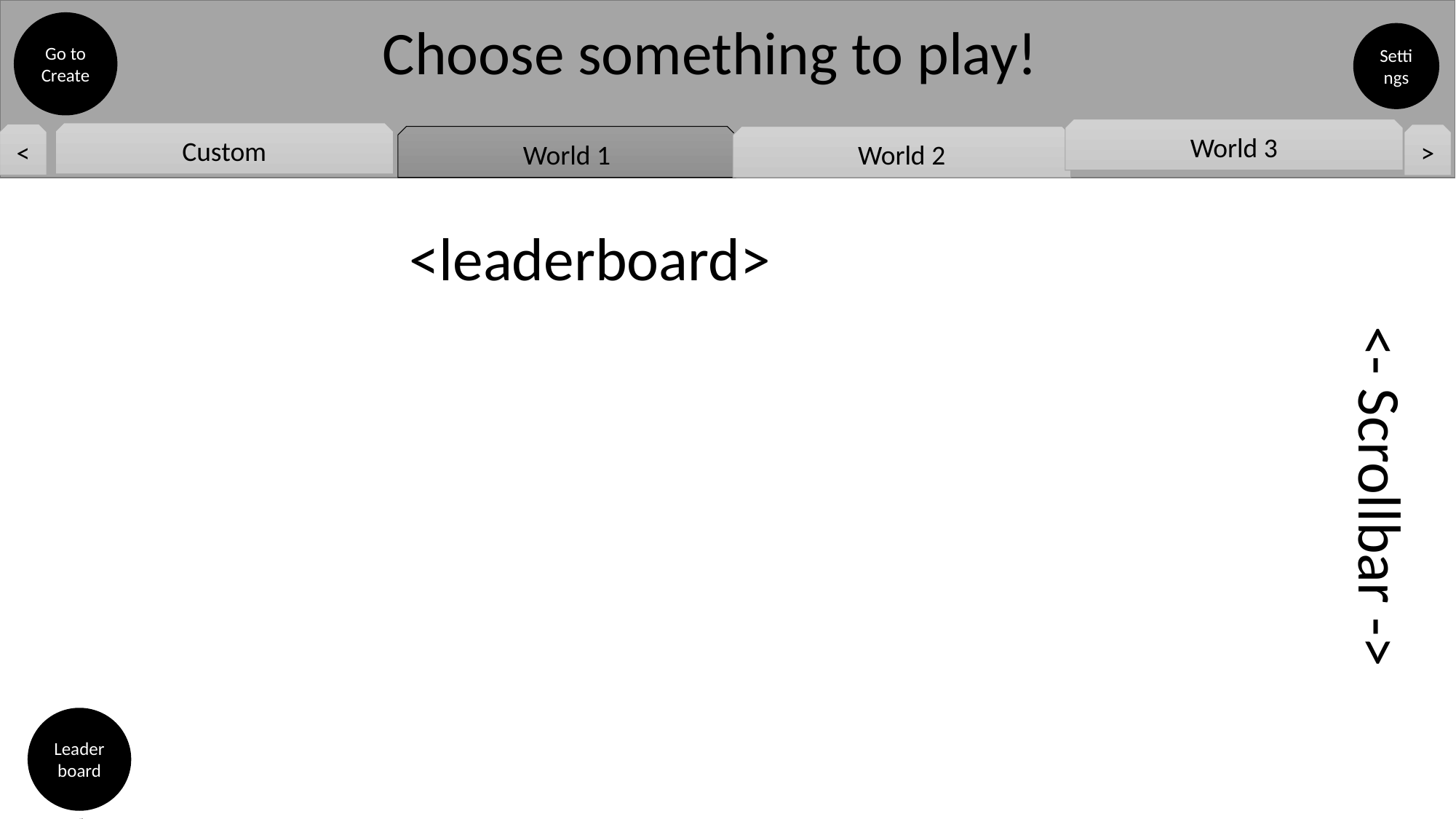

Viewing Leaderboard
Choose something to play!
Go to Create
Settings
World 3
Custom
<
>
World 1
World 2
<leaderboard>
 <- Scrollbar ->
Leaderboard
(Closes the leaderboard)